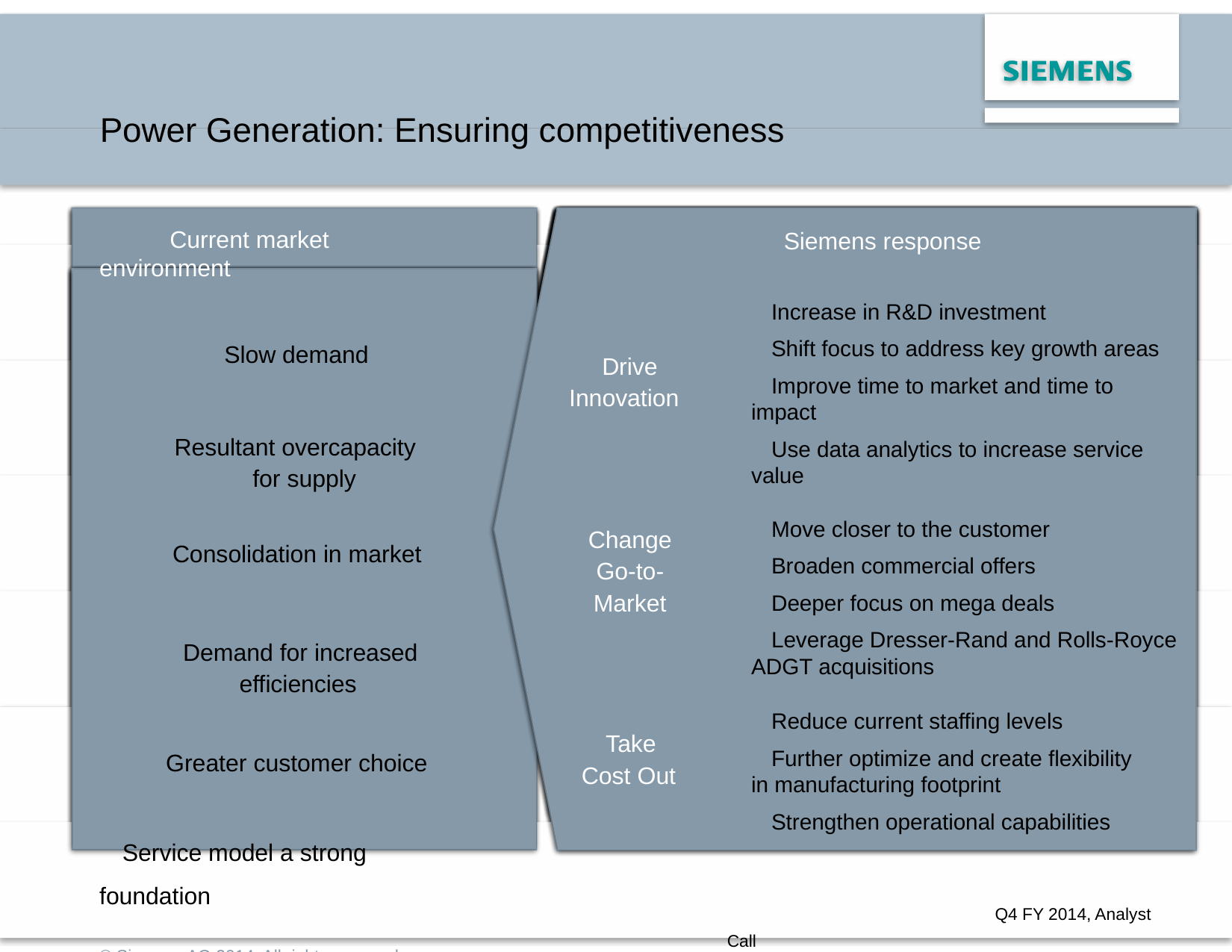

Power Generation: Ensuring competitiveness

Current market environment

Slow demand

Resultant overcapacity
for supply

Consolidation in market

Demand for increased
efficiencies

Greater customer choice

Service model a strong foundation

© Siemens AG 2014. All rights reserved.
Page 11
November 6, 2014
Siemens response

·      Increase in R&D investment
·      Shift focus to address key growth areas
·      Improve time to market and time to
impact
·      Use data analytics to increase service
value

·      Move closer to the customer
·      Broaden commercial offers
·      Deeper focus on mega deals
·      Leverage Dresser-Rand and Rolls-Royce
ADGT acquisitions

·      Reduce current staffing levels
·      Further optimize and create flexibility
in manufacturing footprint
·      Strengthen operational capabilities

Q4 FY 2014, Analyst Call

Drive
Innovation

Change
Go-to-
Market

Take
Cost Out